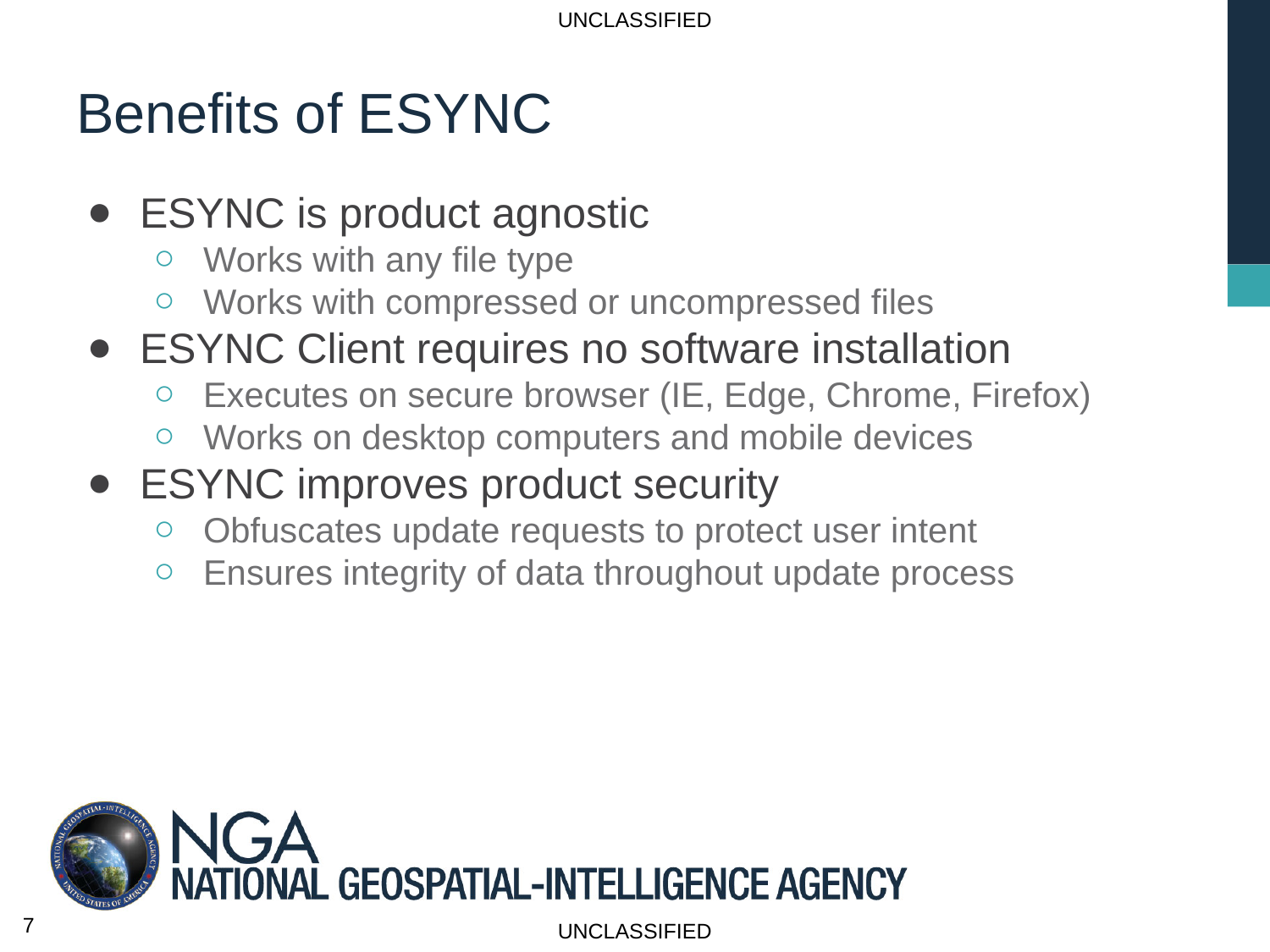

# Benefits of ESYNC
ESYNC is product agnostic
Works with any file type
Works with compressed or uncompressed files
ESYNC Client requires no software installation
Executes on secure browser (IE, Edge, Chrome, Firefox)
Works on desktop computers and mobile devices
ESYNC improves product security
Obfuscates update requests to protect user intent
Ensures integrity of data throughout update process